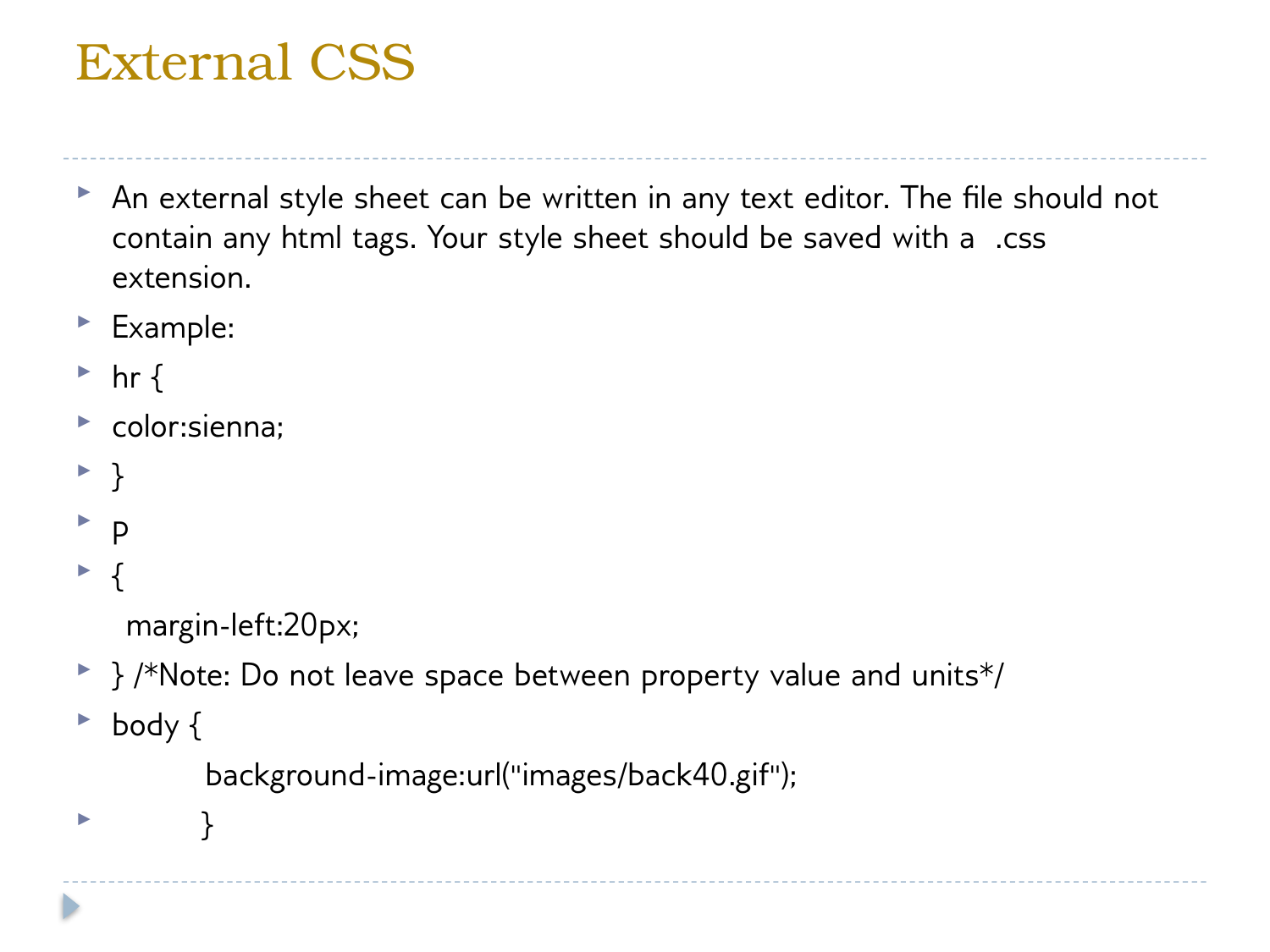

# External CSS
An external style sheet can be written in any text editor. The file should not contain any html tags. Your style sheet should be saved with a  .css extension.
Example:
hr {
color:sienna;
}
p
{
     margin-left:20px;
} /*Note: Do not leave space between property value and units*/
body {
             background-image:url("images/back40.gif");
         }